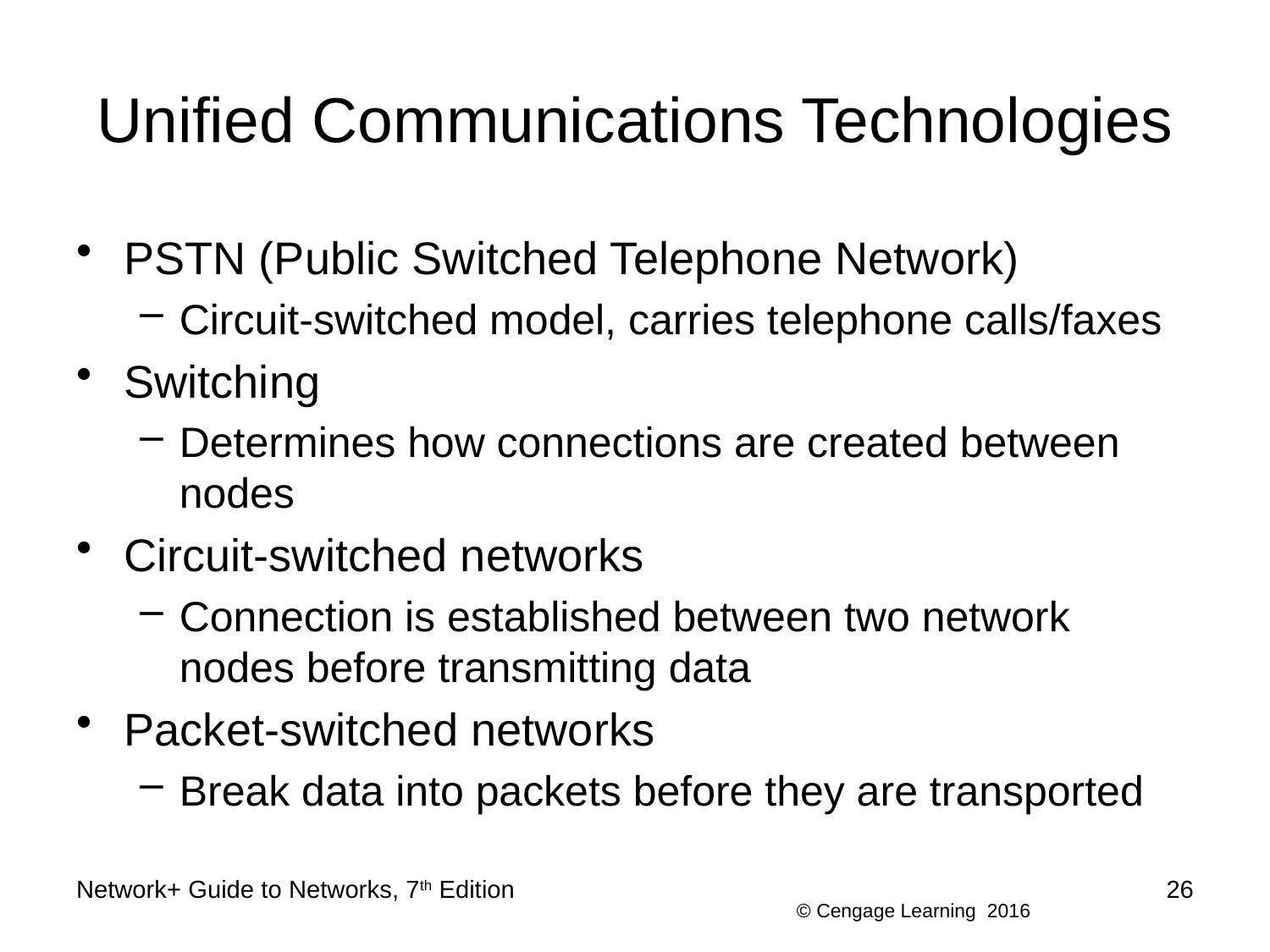

# Unified Communications Technologies
PSTN (Public Switched Telephone Network)
Circuit-switched model, carries telephone calls/faxes
Switching
Determines how connections are created between nodes
Circuit-switched networks
Connection is established between two network nodes before transmitting data
Packet-switched networks
Break data into packets before they are transported
Network+ Guide to Networks, 7th Edition
26